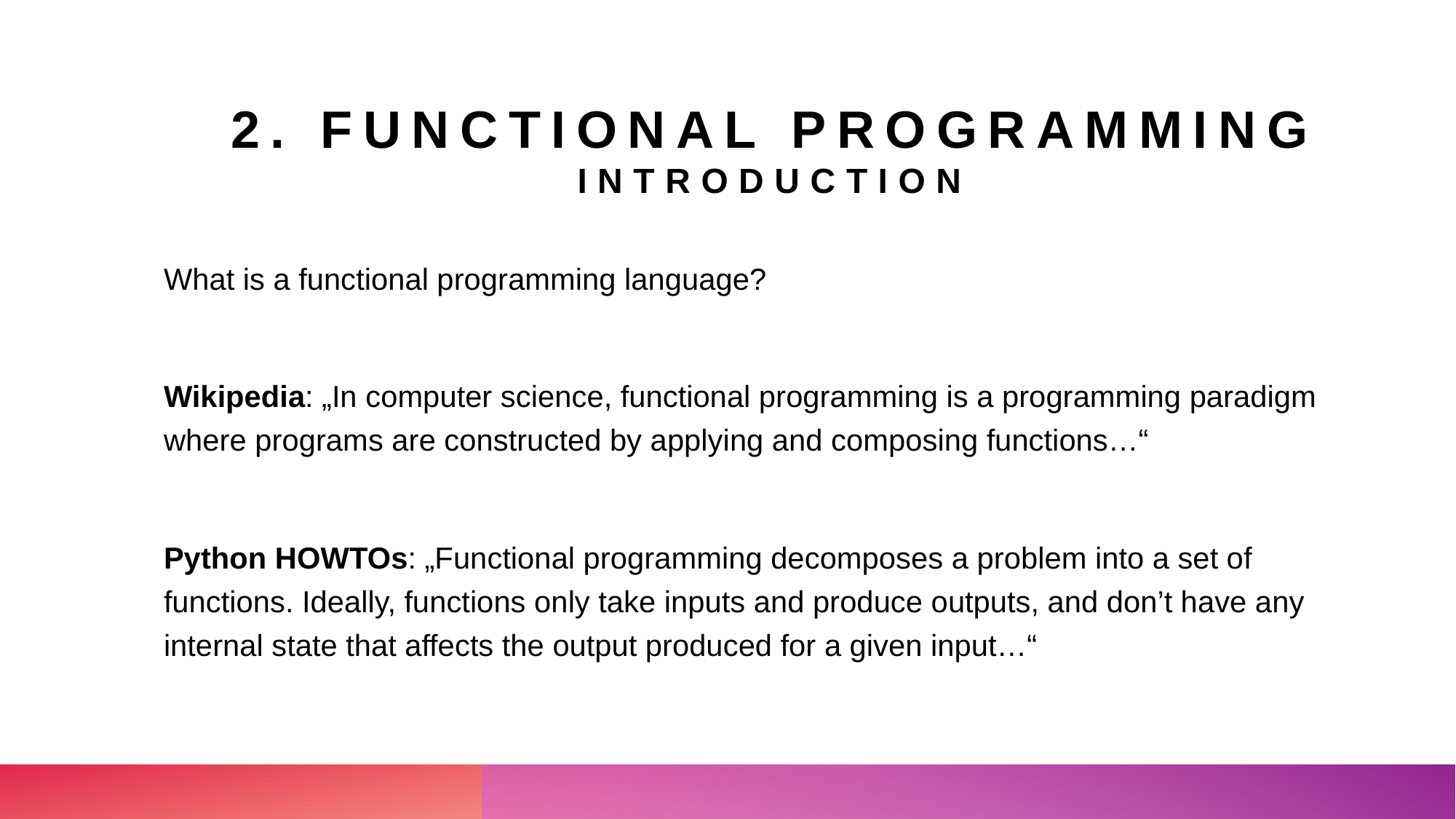

# 2. Functional programming introduction
What is a functional programming language?

Wikipedia: „In computer science, functional programming is a programming paradigm where programs are constructed by applying and composing functions…“

Python HOWTOs: „Functional programming decomposes a problem into a set of functions. Ideally, functions only take inputs and produce outputs, and don’t have any internal state that affects the output produced for a given input…“